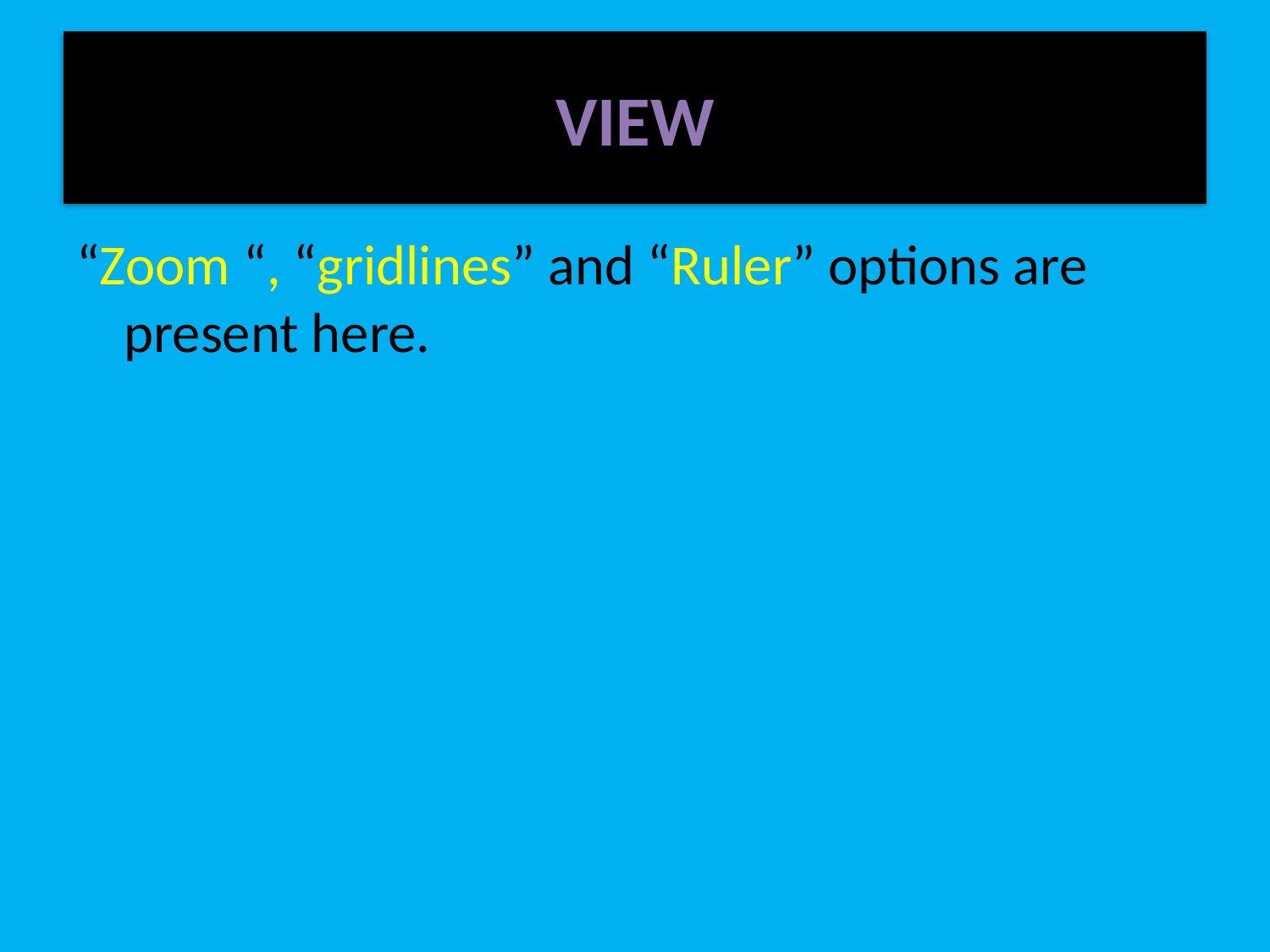

# VIEW
“Zoom “, “gridlines” and “Ruler” options are present here.